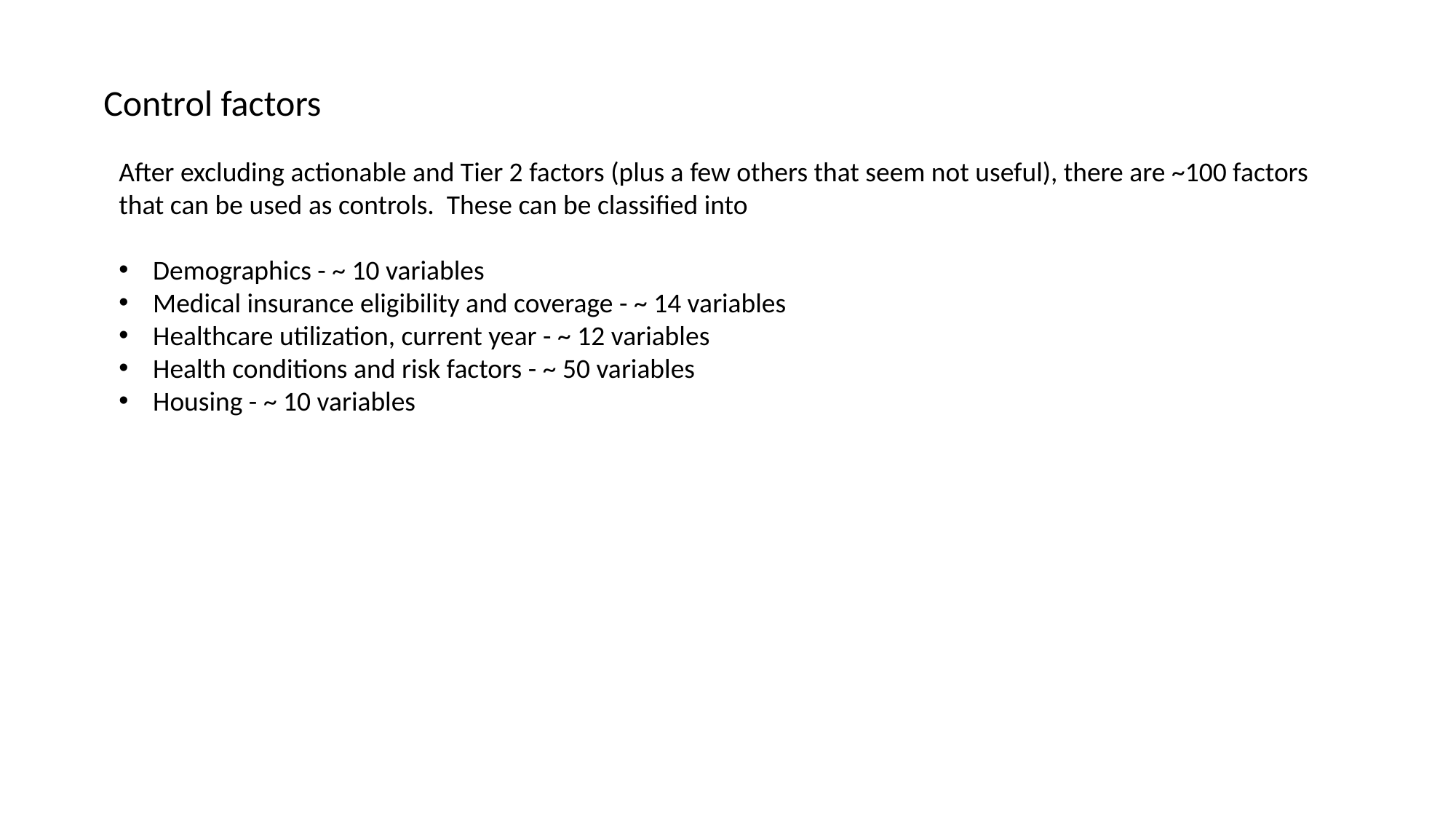

Control factors
After excluding actionable and Tier 2 factors (plus a few others that seem not useful), there are ~100 factors that can be used as controls.  These can be classified into

Demographics - ~ 10 variables
Medical insurance eligibility and coverage - ~ 14 variables
Healthcare utilization, current year - ~ 12 variables
Health conditions and risk factors - ~ 50 variables
Housing - ~ 10 variables